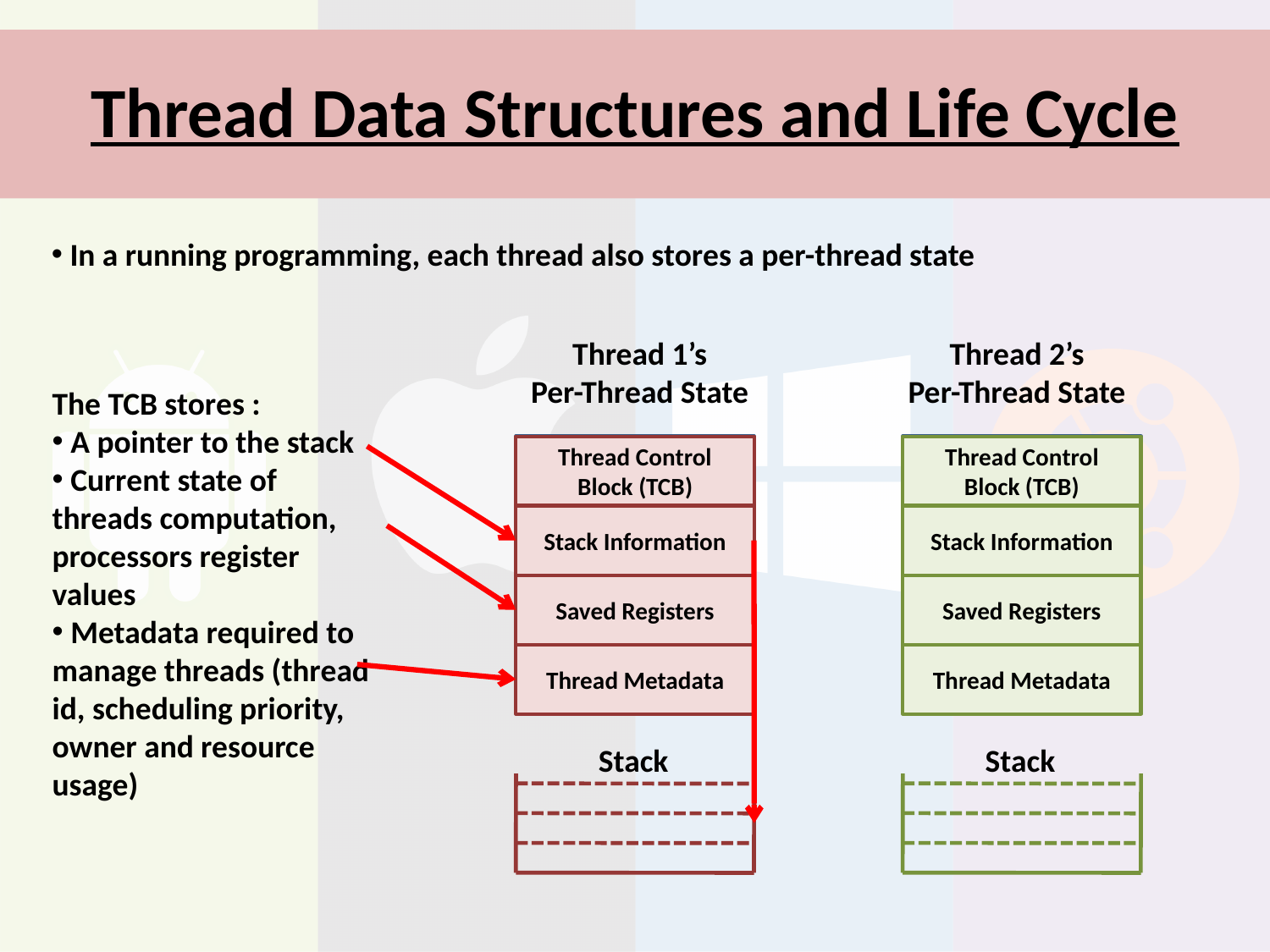

# Thread Data Structures and Life Cycle
 In a running programming, each thread also stores a per-thread state

Thread 1’s
Per-Thread State
Thread 2’s
Per-Thread State
The TCB stores :
 A pointer to the stack
 Current state of threads computation, processors register values
 Metadata required to manage threads (thread id, scheduling priority, owner and resource usage)
Code
Thread Control Block (TCB)
Code
Thread Control Block (TCB)
Stack Information
Stack Information
Saved Registers
Saved Registers
Thread Metadata
Thread Metadata
Stack
Stack